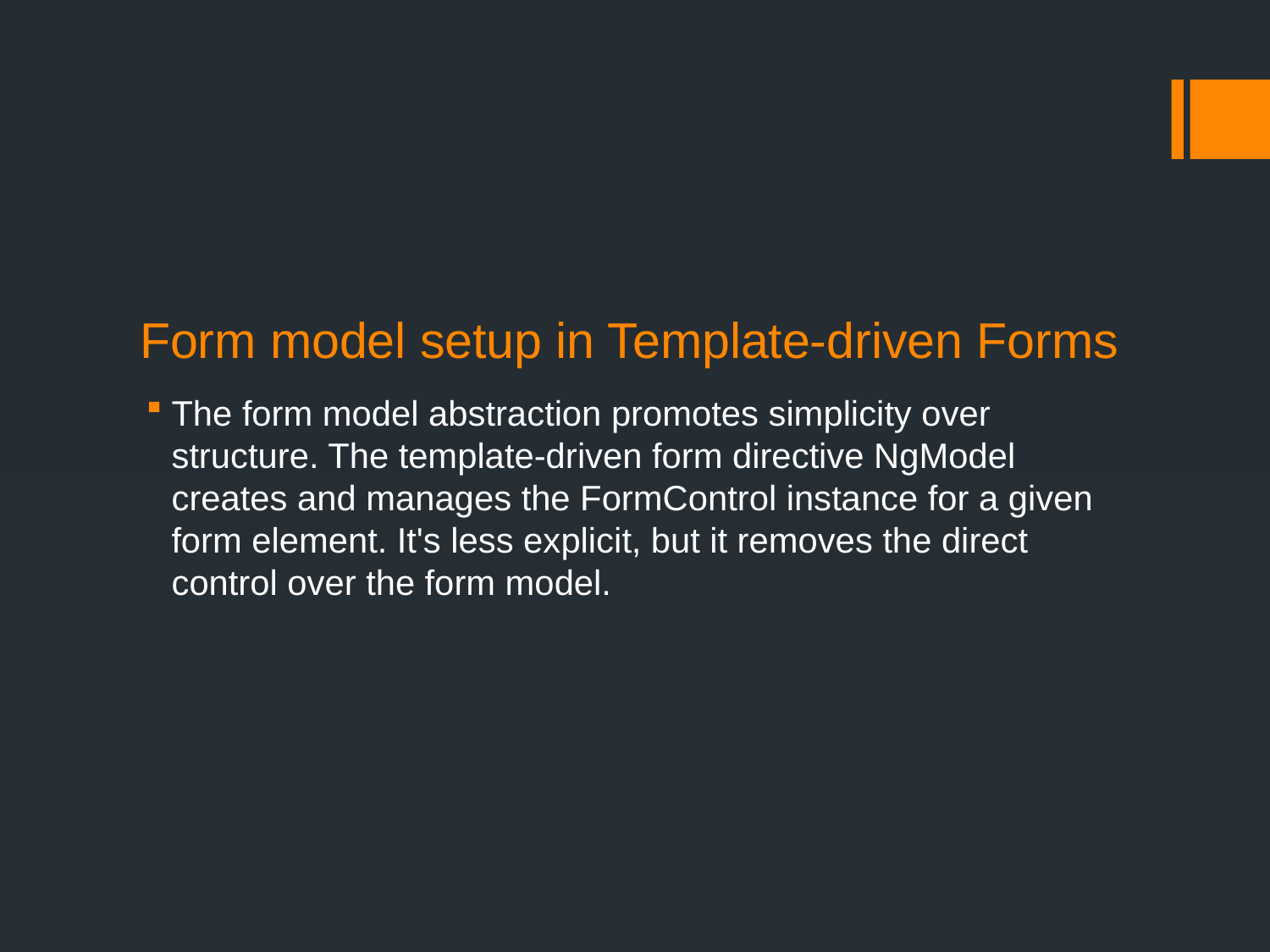

# Form model setup in Template-driven Forms
The form model abstraction promotes simplicity over structure. The template-driven form directive NgModel creates and manages the FormControl instance for a given form element. It's less explicit, but it removes the direct control over the form model.